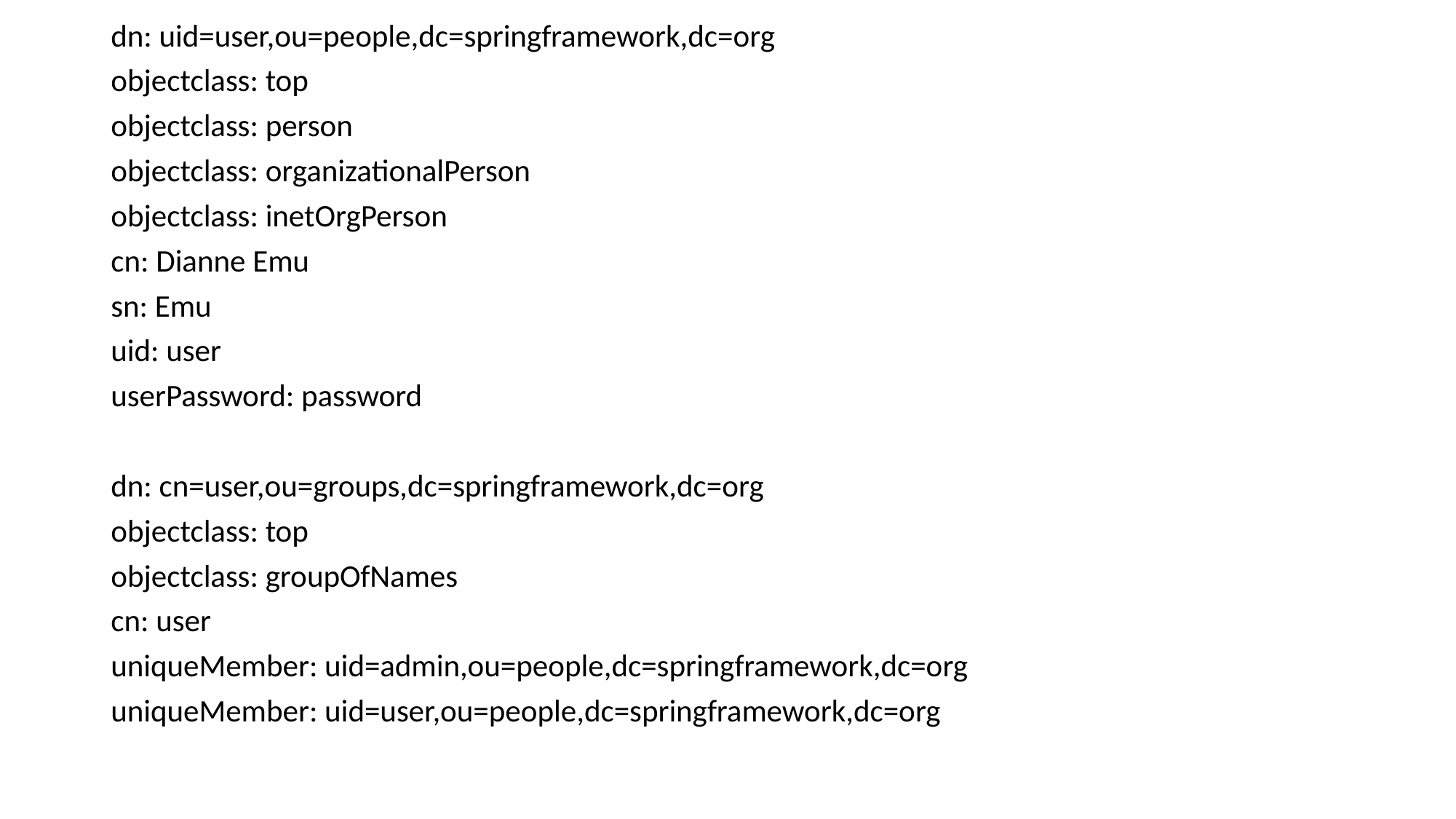

dn: uid=user,ou=people,dc=springframework,dc=org
objectclass: top
objectclass: person
objectclass: organizationalPerson
objectclass: inetOrgPerson
cn: Dianne Emu
sn: Emu
uid: user
userPassword: password

dn: cn=user,ou=groups,dc=springframework,dc=org
objectclass: top
objectclass: groupOfNames
cn: user
uniqueMember: uid=admin,ou=people,dc=springframework,dc=org
uniqueMember: uid=user,ou=people,dc=springframework,dc=org